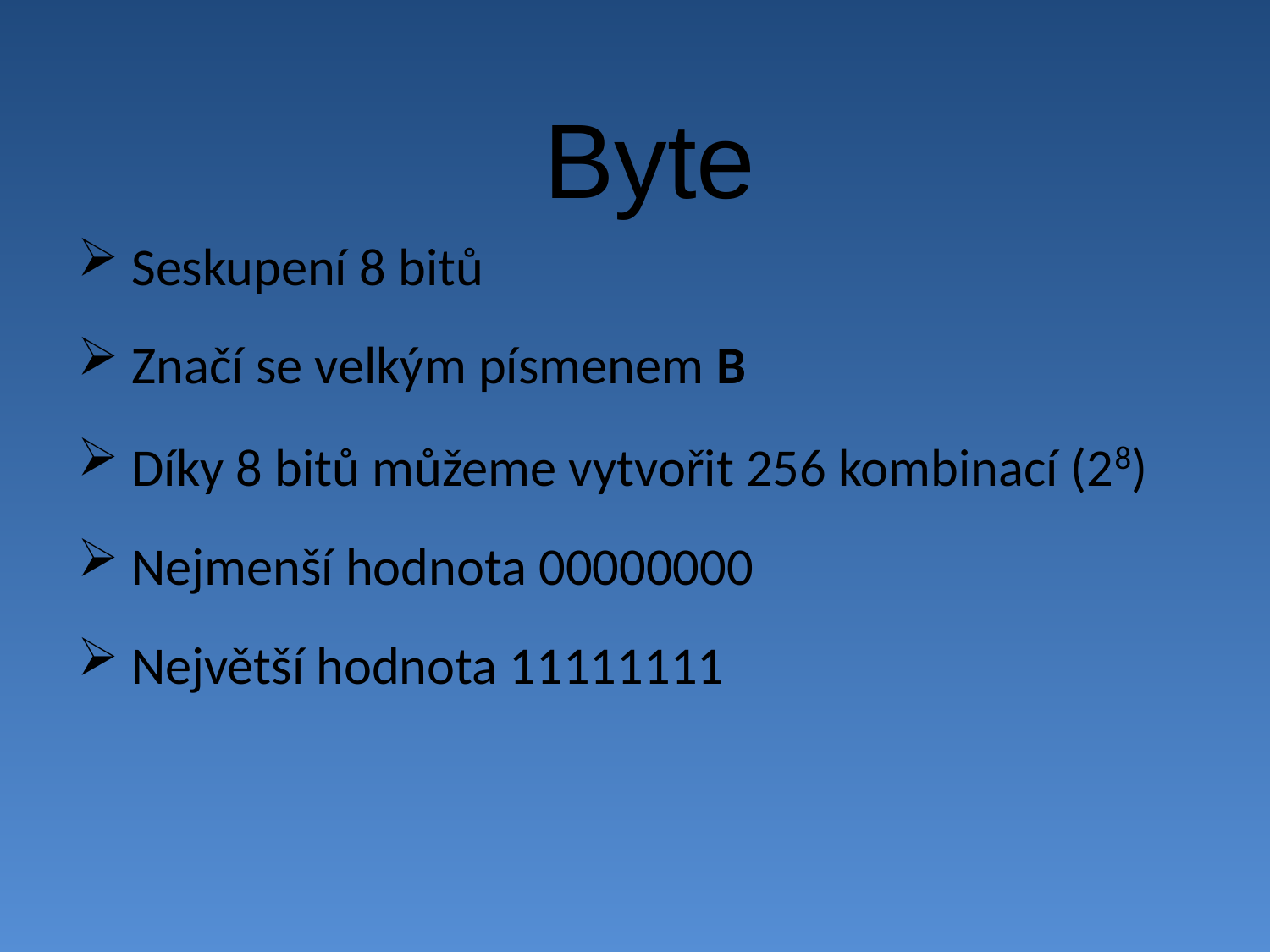

Byte
 Seskupení 8 bitů
 Značí se velkým písmenem B
 Díky 8 bitů můžeme vytvořit 256 kombinací (28)
 Nejmenší hodnota 00000000
 Největší hodnota 11111111